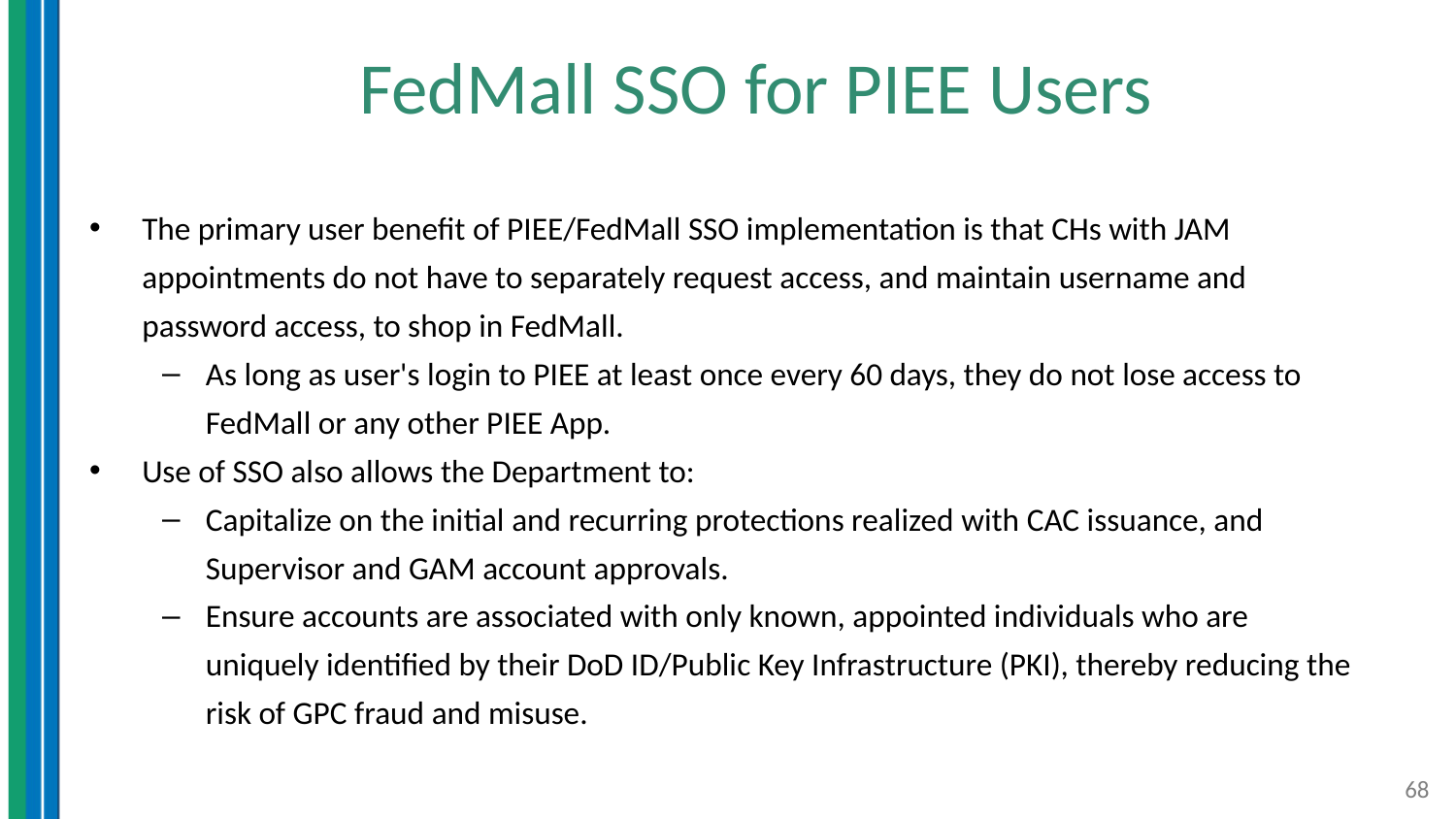

# FedMall SSO for PIEE Users
The primary user benefit of PIEE/FedMall SSO implementation is that CHs with JAM appointments do not have to separately request access, and maintain username and password access, to shop in FedMall.
As long as user's login to PIEE at least once every 60 days, they do not lose access to FedMall or any other PIEE App.
Use of SSO also allows the Department to:
Capitalize on the initial and recurring protections realized with CAC issuance, and Supervisor and GAM account approvals.
Ensure accounts are associated with only known, appointed individuals who are uniquely identified by their DoD ID/Public Key Infrastructure (PKI), thereby reducing the risk of GPC fraud and misuse.